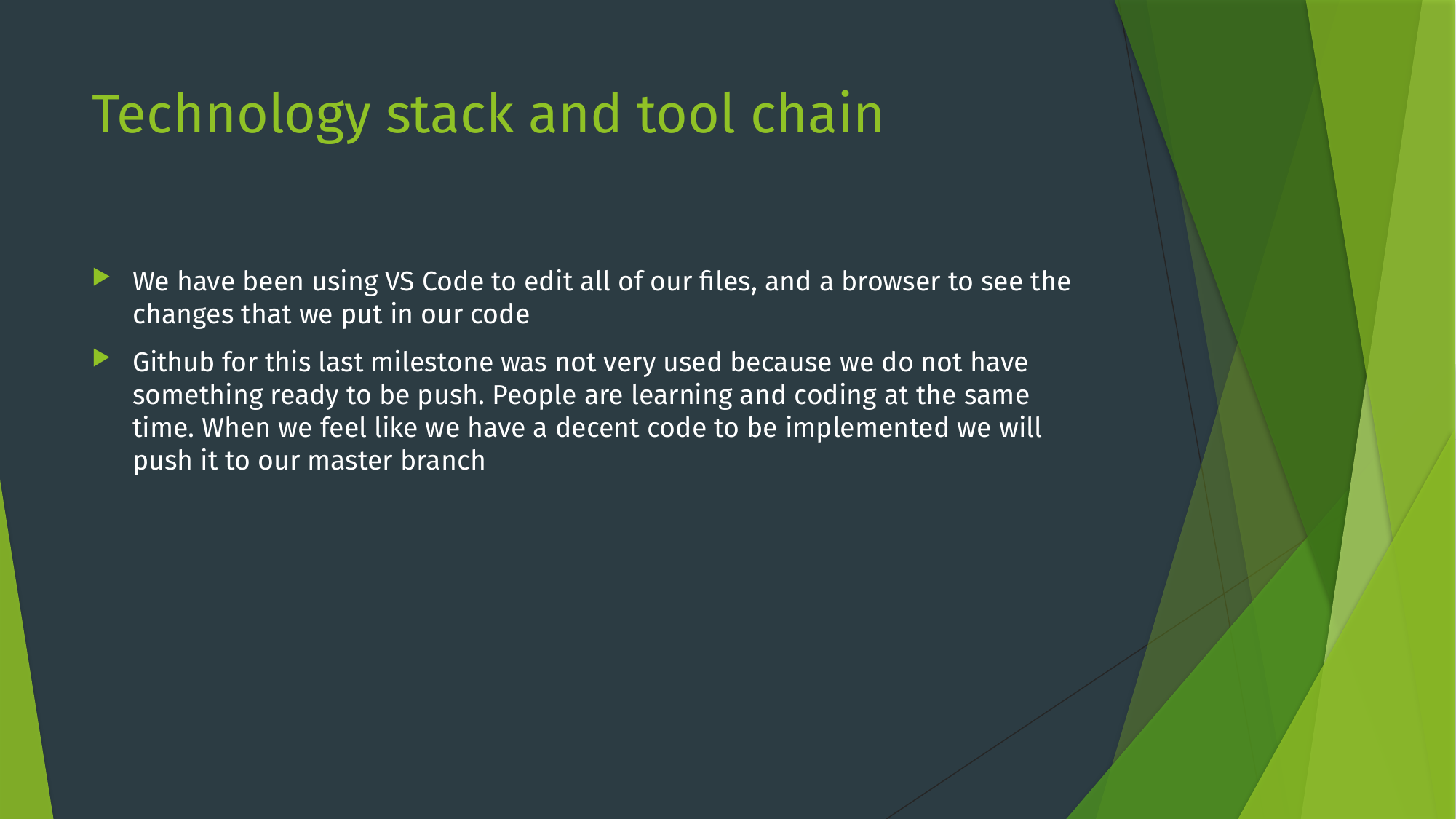

# Technology stack and tool chain
We have been using VS Code to edit all of our files, and a browser to see the changes that we put in our code
Github for this last milestone was not very used because we do not have something ready to be push. People are learning and coding at the same time. When we feel like we have a decent code to be implemented we will push it to our master branch